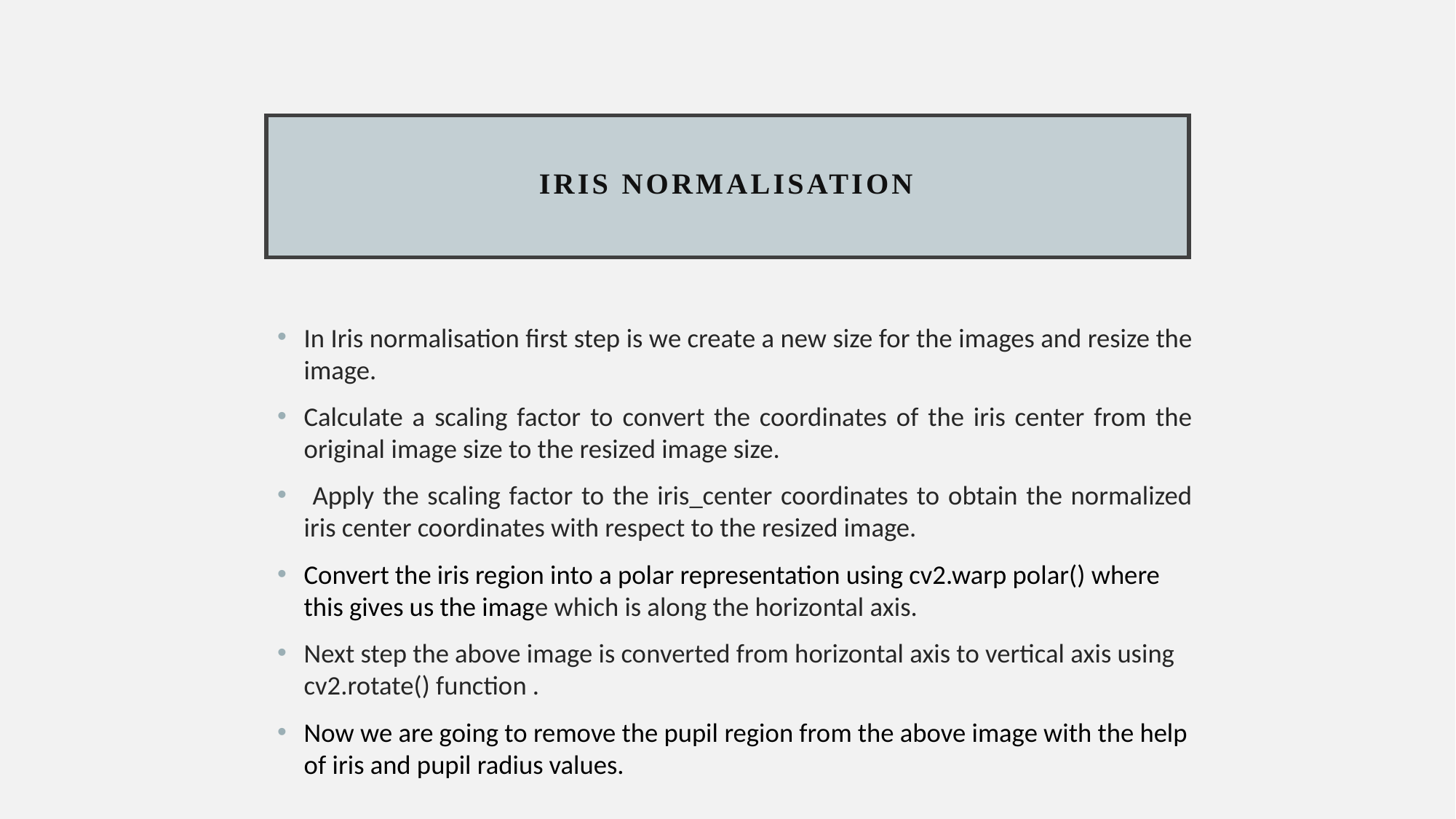

# Iris Normalisation
In Iris normalisation first step is we create a new size for the images and resize the image.
Calculate a scaling factor to convert the coordinates of the iris center from the original image size to the resized image size.
 Apply the scaling factor to the iris_center coordinates to obtain the normalized iris center coordinates with respect to the resized image.
Convert the iris region into a polar representation using cv2.warp polar() where this gives us the image which is along the horizontal axis.
Next step the above image is converted from horizontal axis to vertical axis using cv2.rotate() function .
Now we are going to remove the pupil region from the above image with the help of iris and pupil radius values.